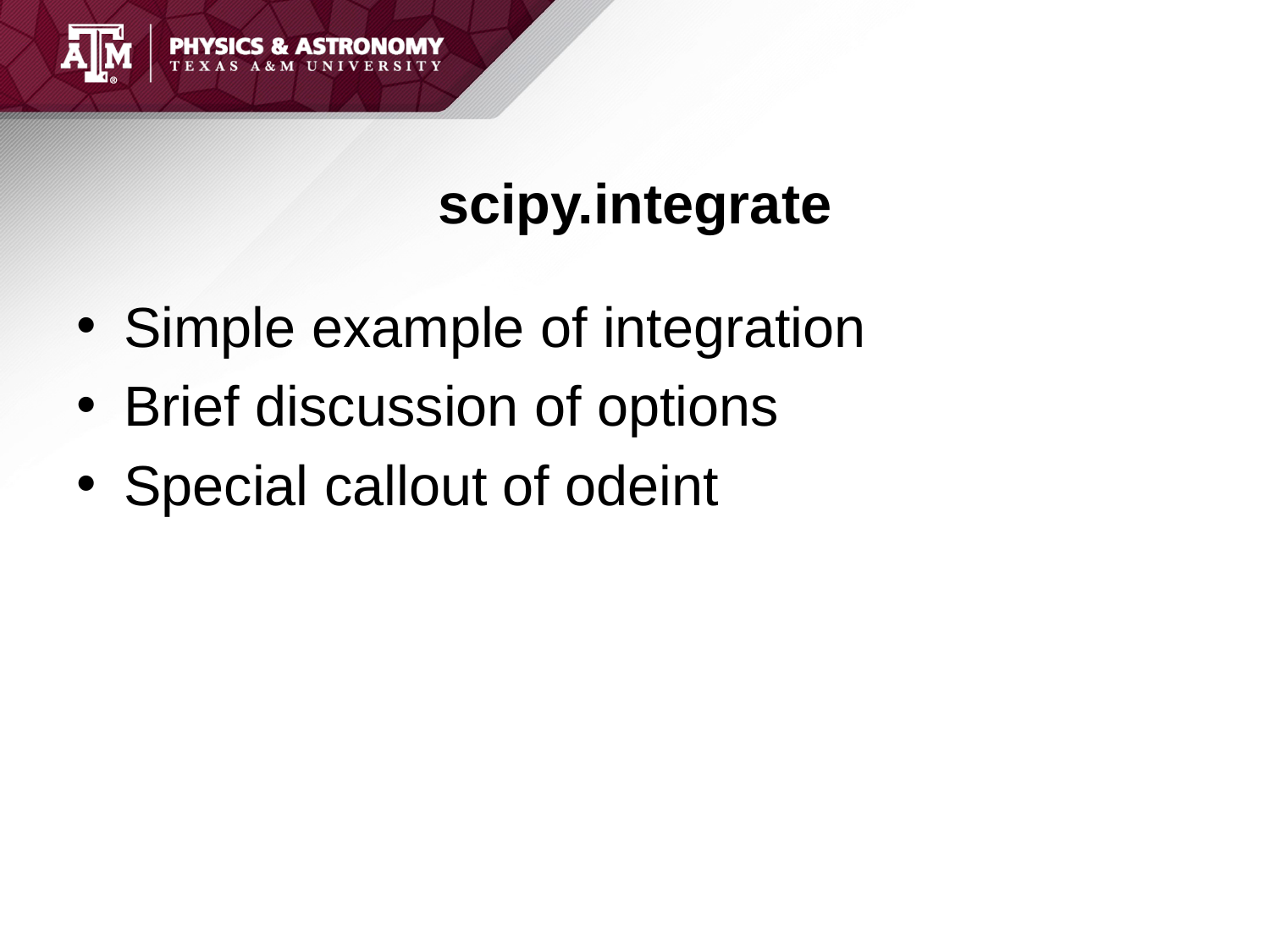

# scipy.integrate
Simple example of integration
Brief discussion of options
Special callout of odeint